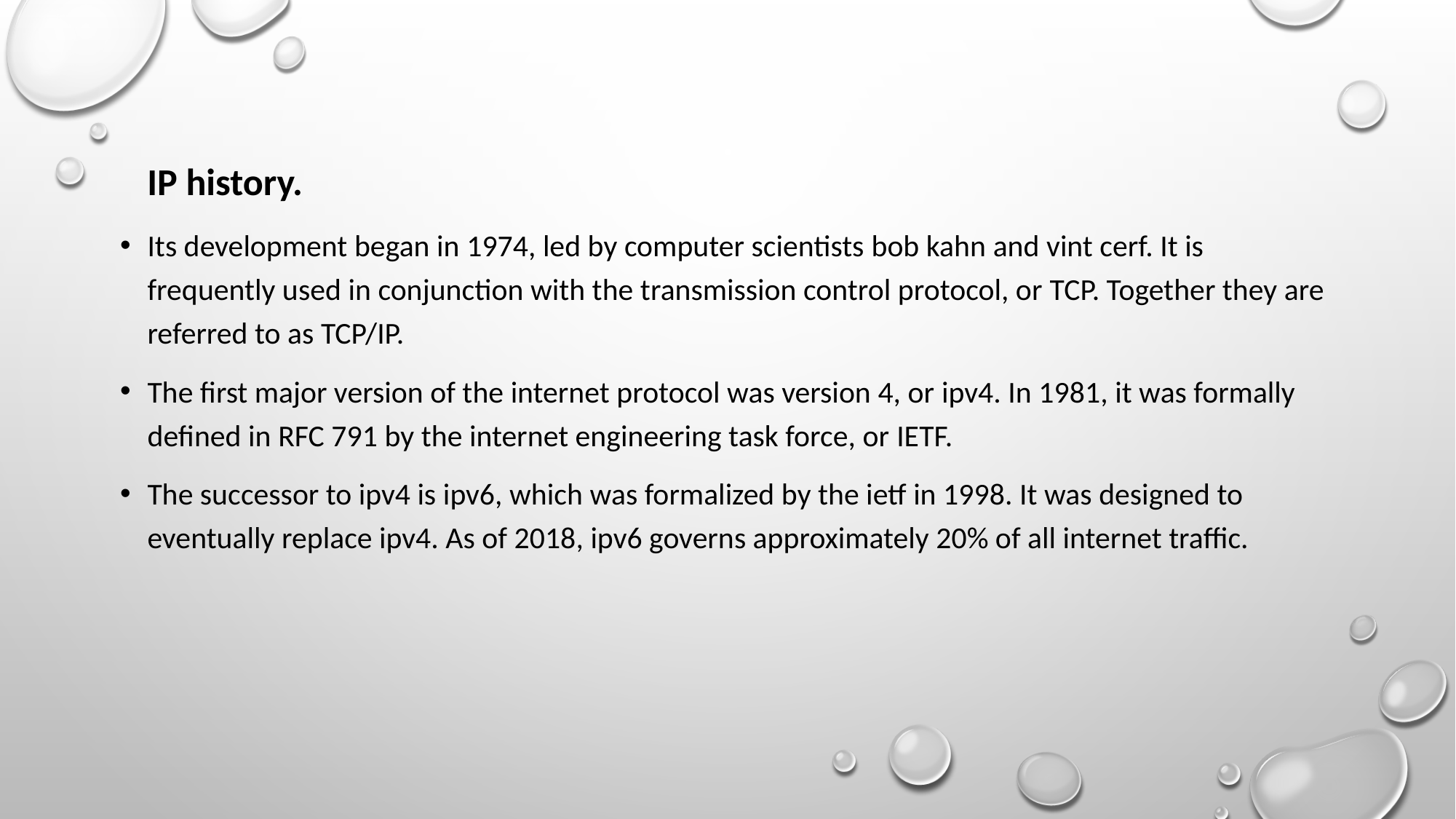

IP history.
Its development began in 1974, led by computer scientists bob kahn and vint cerf. It is frequently used in conjunction with the transmission control protocol, or TCP. Together they are referred to as TCP/IP.
The first major version of the internet protocol was version 4, or ipv4. In 1981, it was formally defined in RFC 791 by the internet engineering task force, or IETF.
The successor to ipv4 is ipv6, which was formalized by the ietf in 1998. It was designed to eventually replace ipv4. As of 2018, ipv6 governs approximately 20% of all internet traffic.